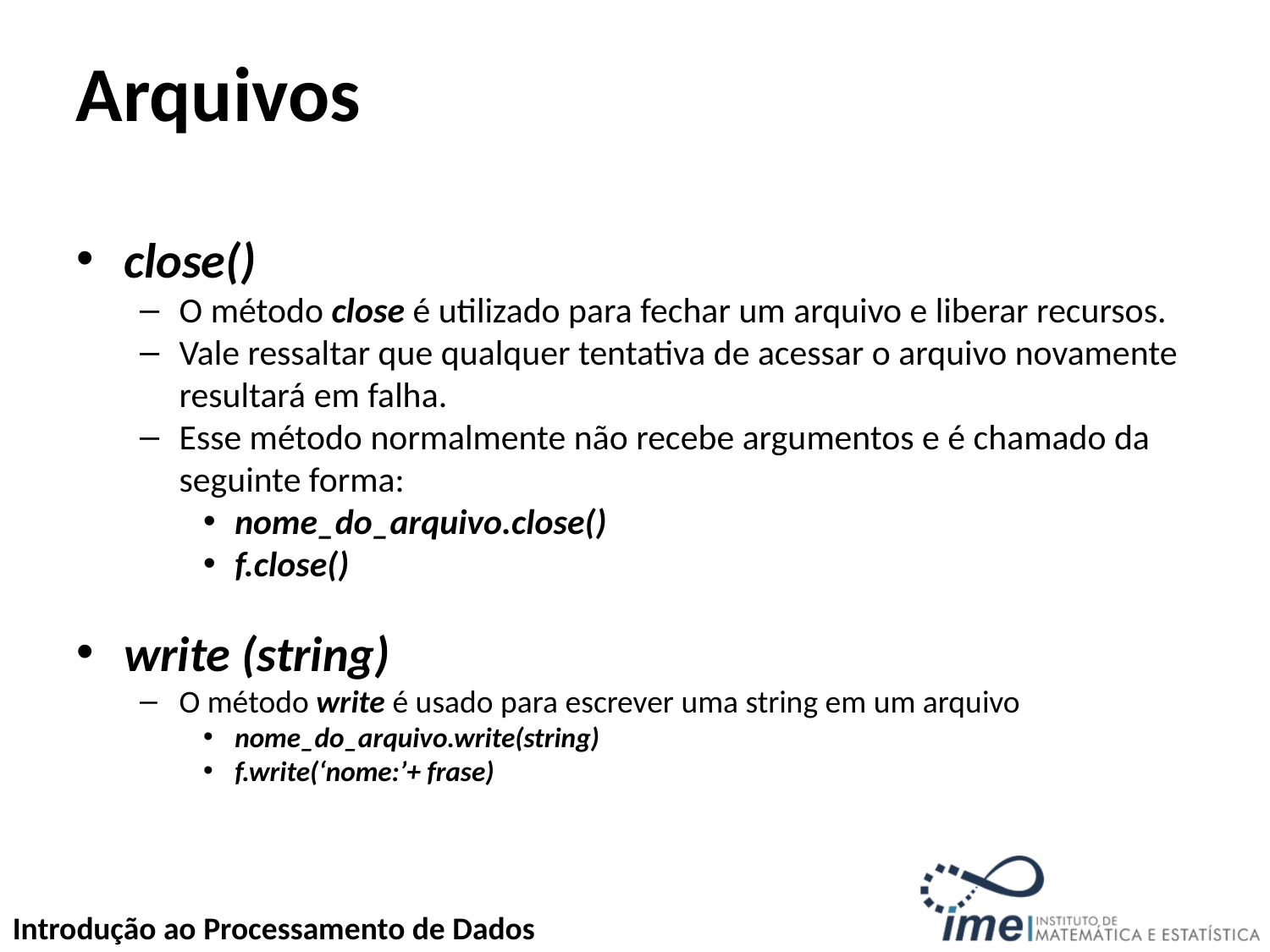

Arquivos
close()
O método close é utilizado para fechar um arquivo e liberar recursos.
Vale ressaltar que qualquer tentativa de acessar o arquivo novamente resultará em falha.
Esse método normalmente não recebe argumentos e é chamado da seguinte forma:
nome_do_arquivo.close()
f.close()

write (string)
O método write é usado para escrever uma string em um arquivo
nome_do_arquivo.write(string)
f.write(‘nome:’+ frase)